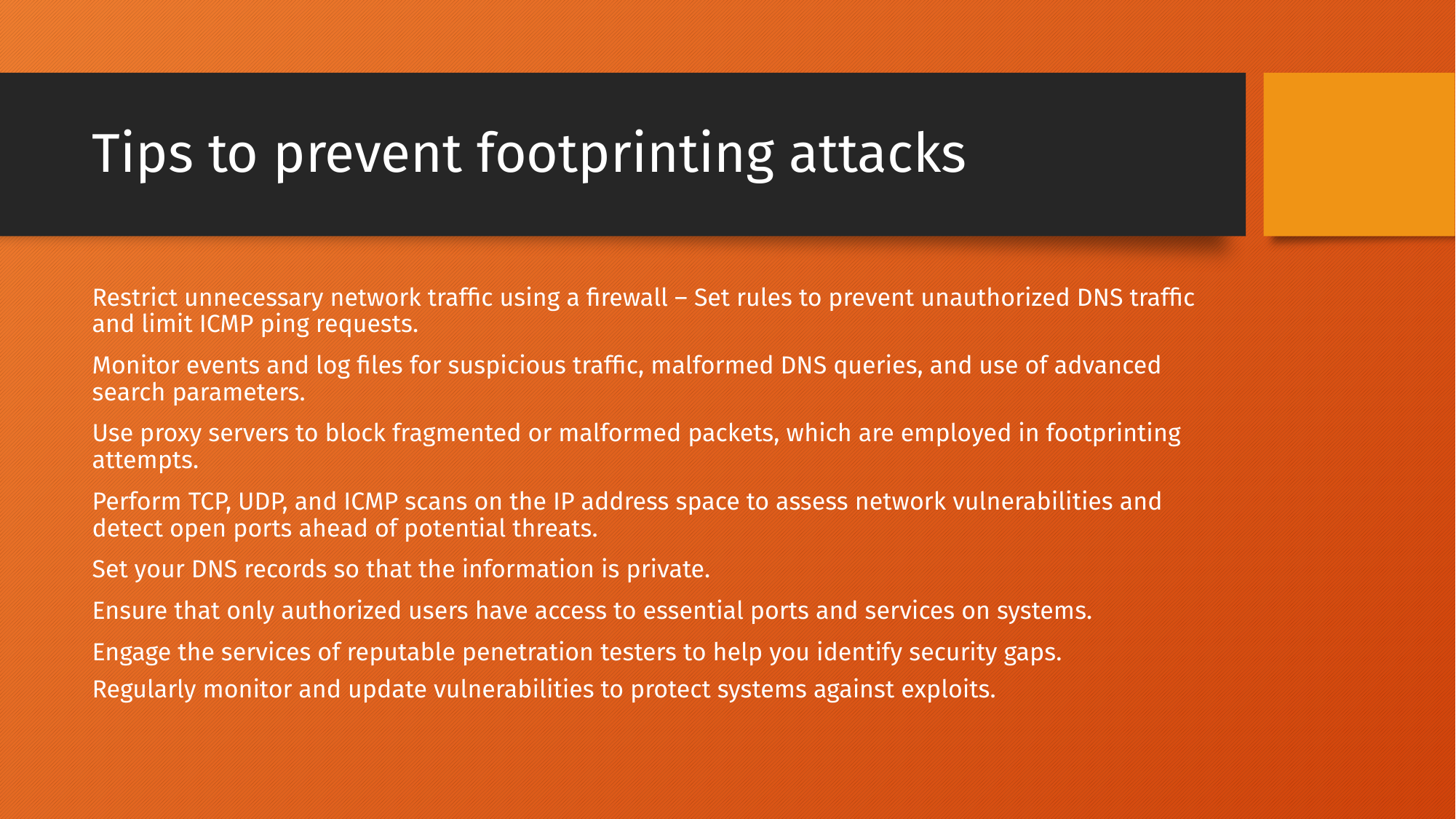

# Tips to prevent footprinting attacks
Restrict unnecessary network traffic using a firewall – Set rules to prevent unauthorized DNS traffic and limit ICMP ping requests.
Monitor events and log files for suspicious traffic, malformed DNS queries, and use of advanced search parameters.
Use proxy servers to block fragmented or malformed packets, which are employed in footprinting attempts.
Perform TCP, UDP, and ICMP scans on the IP address space to assess network vulnerabilities and detect open ports ahead of potential threats.
Set your DNS records so that the information is private.
Ensure that only authorized users have access to essential ports and services on systems.
Engage the services of reputable penetration testers to help you identify security gaps.
Regularly monitor and update vulnerabilities to protect systems against exploits.